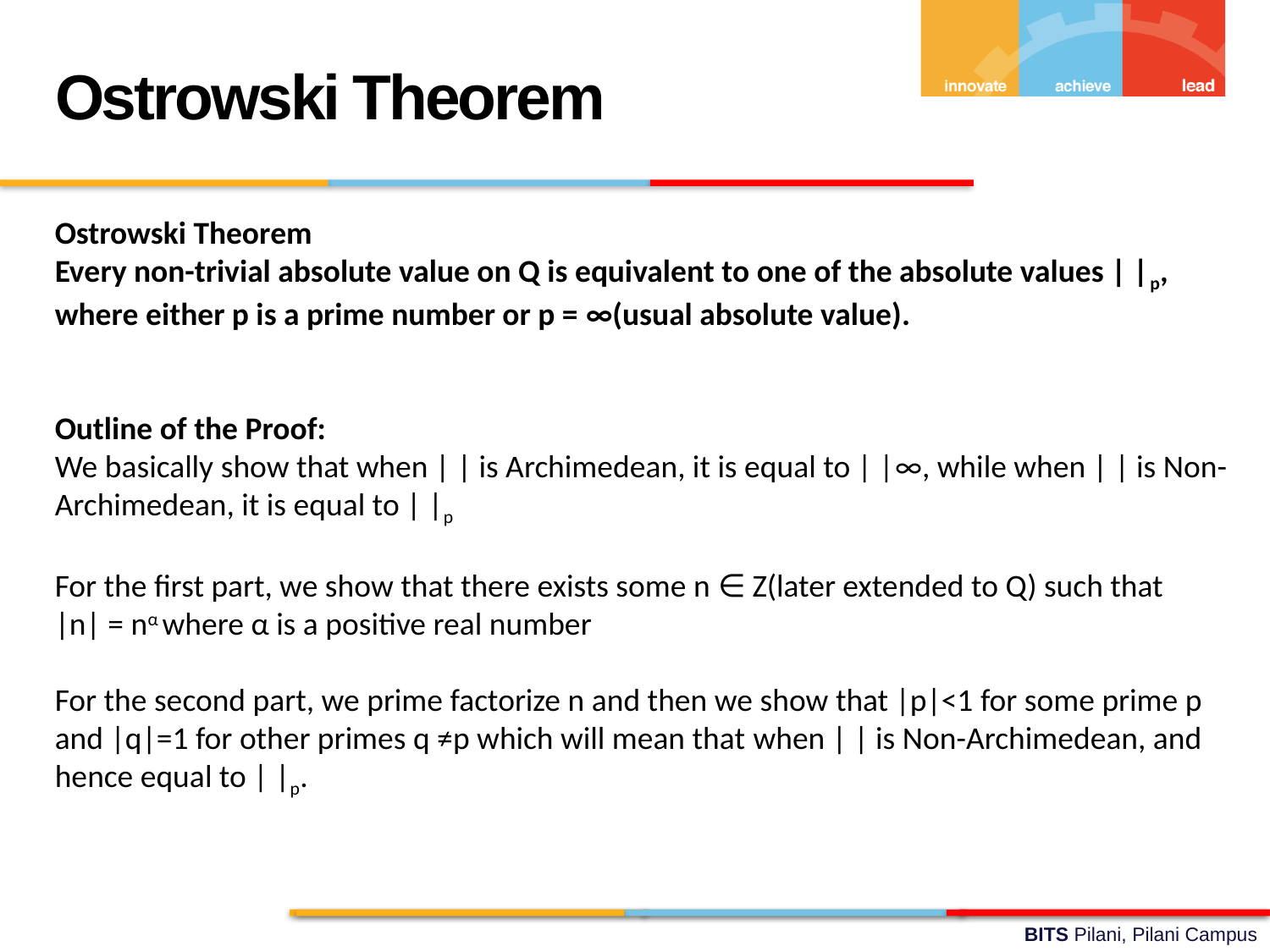

Ostrowski Theorem
Ostrowski Theorem
Every non-trivial absolute value on Q is equivalent to one of the absolute values | |p, where either p is a prime number or p = ∞(usual absolute value).

Outline of the Proof:
We basically show that when | | is Archimedean, it is equal to | |∞, while when | | is Non-Archimedean, it is equal to | |p

For the first part, we show that there exists some n ∈ Z(later extended to Q) such that
|n| = nα where α is a positive real number

For the second part, we prime factorize n and then we show that |p|<1 for some prime p and |q|=1 for other primes q ≠p which will mean that when | | is Non-Archimedean, and hence equal to | |p.